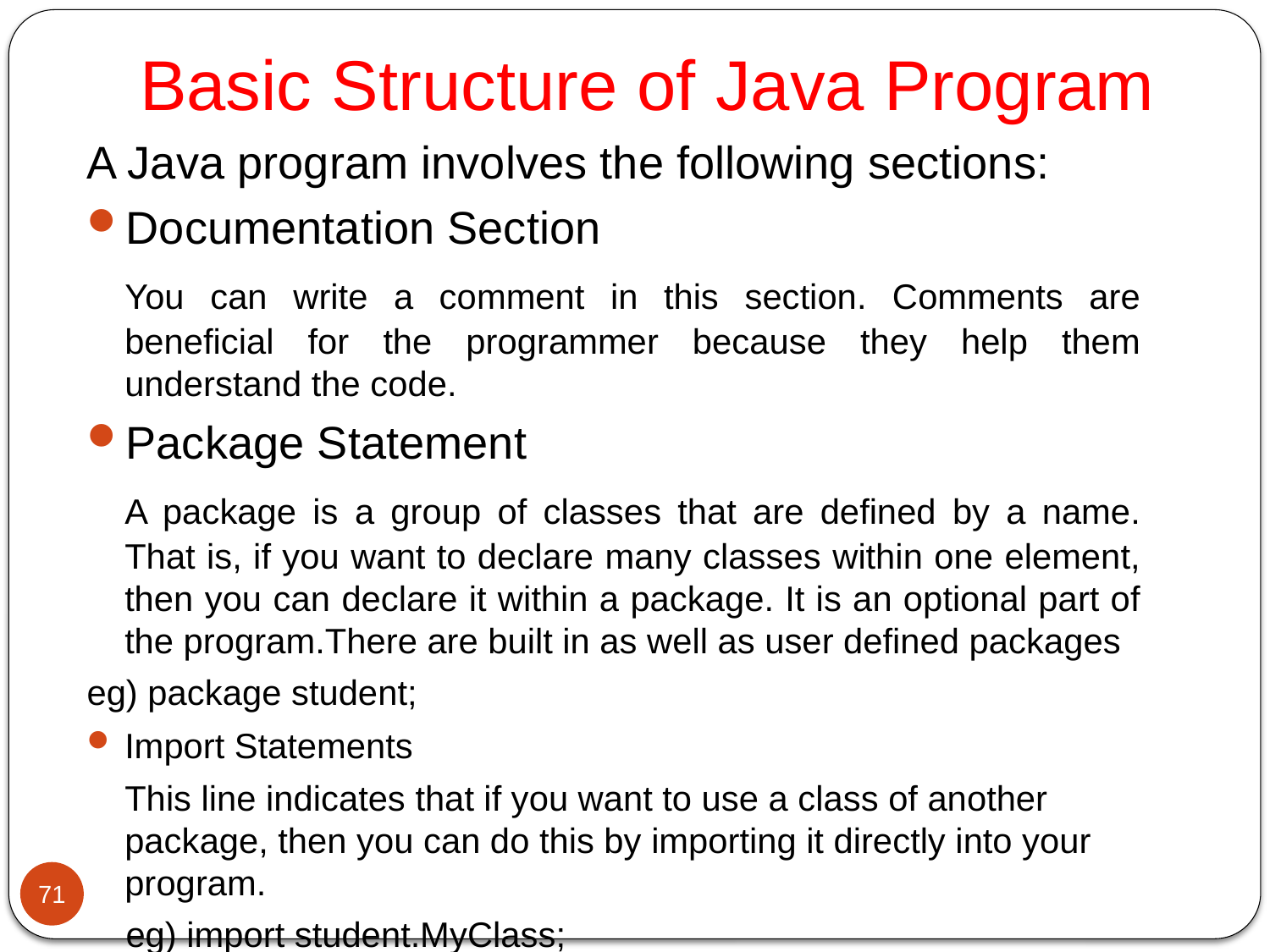

# Basic Structure of Java Program
A Java program involves the following sections:
Documentation Section
	You can write a comment in this section. Comments are beneficial for the programmer because they help them understand the code.
Package Statement
	A package is a group of classes that are defined by a name. That is, if you want to declare many classes within one element, then you can declare it within a package. It is an optional part of the program.There are built in as well as user defined packages
eg) package student;
Import Statements
	This line indicates that if you want to use a class of another package, then you can do this by importing it directly into your program.
    eg) import student.MyClass;

71